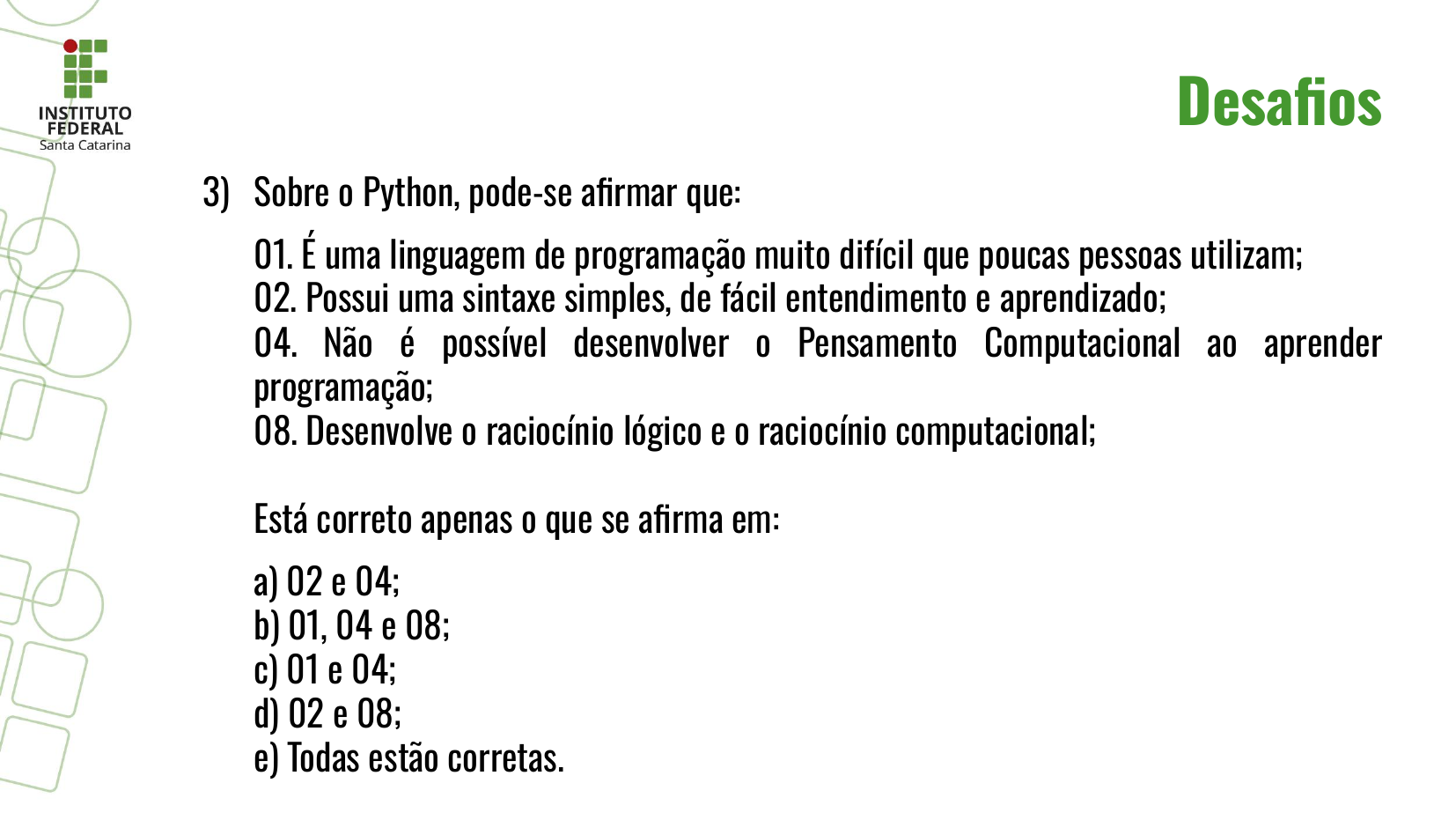

Desafios
Sobre o Python, pode-se afirmar que:
01. É uma linguagem de programação muito difícil que poucas pessoas utilizam;
02. Possui uma sintaxe simples, de fácil entendimento e aprendizado;
04. Não é possível desenvolver o Pensamento Computacional ao aprender programação;
08. Desenvolve o raciocínio lógico e o raciocínio computacional;

Está correto apenas o que se afirma em:
a) 02 e 04;
b) 01, 04 e 08;
c) 01 e 04;
d) 02 e 08;
e) Todas estão corretas.